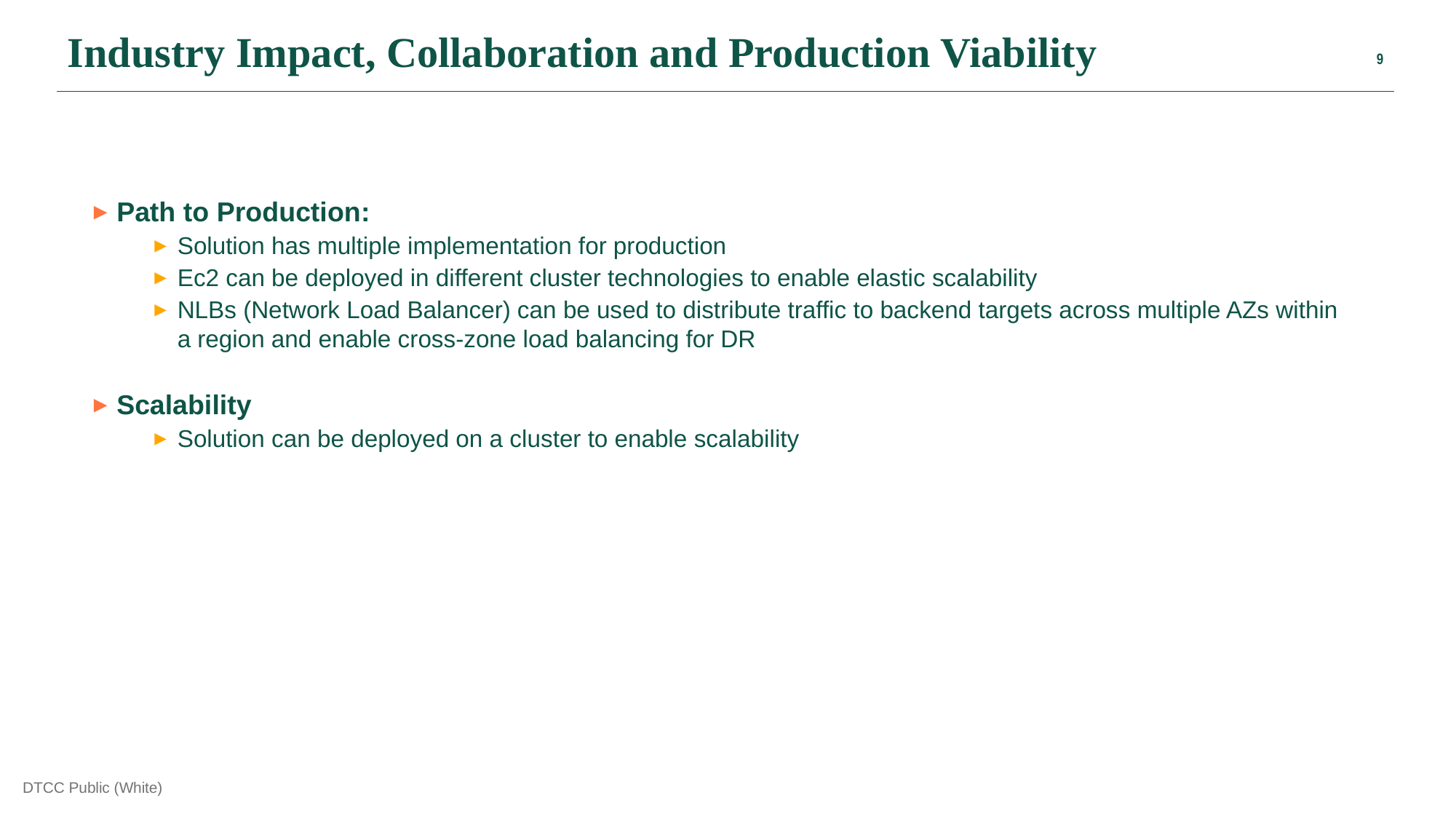

Industry Impact, Collaboration and Production Viability
Path to Production:
Solution has multiple implementation for production
Ec2 can be deployed in different cluster technologies to enable elastic scalability
NLBs (Network Load Balancer) can be used to distribute traffic to backend targets across multiple AZs within a region and enable cross-zone load balancing for DR

Scalability
Solution can be deployed on a cluster to enable scalability